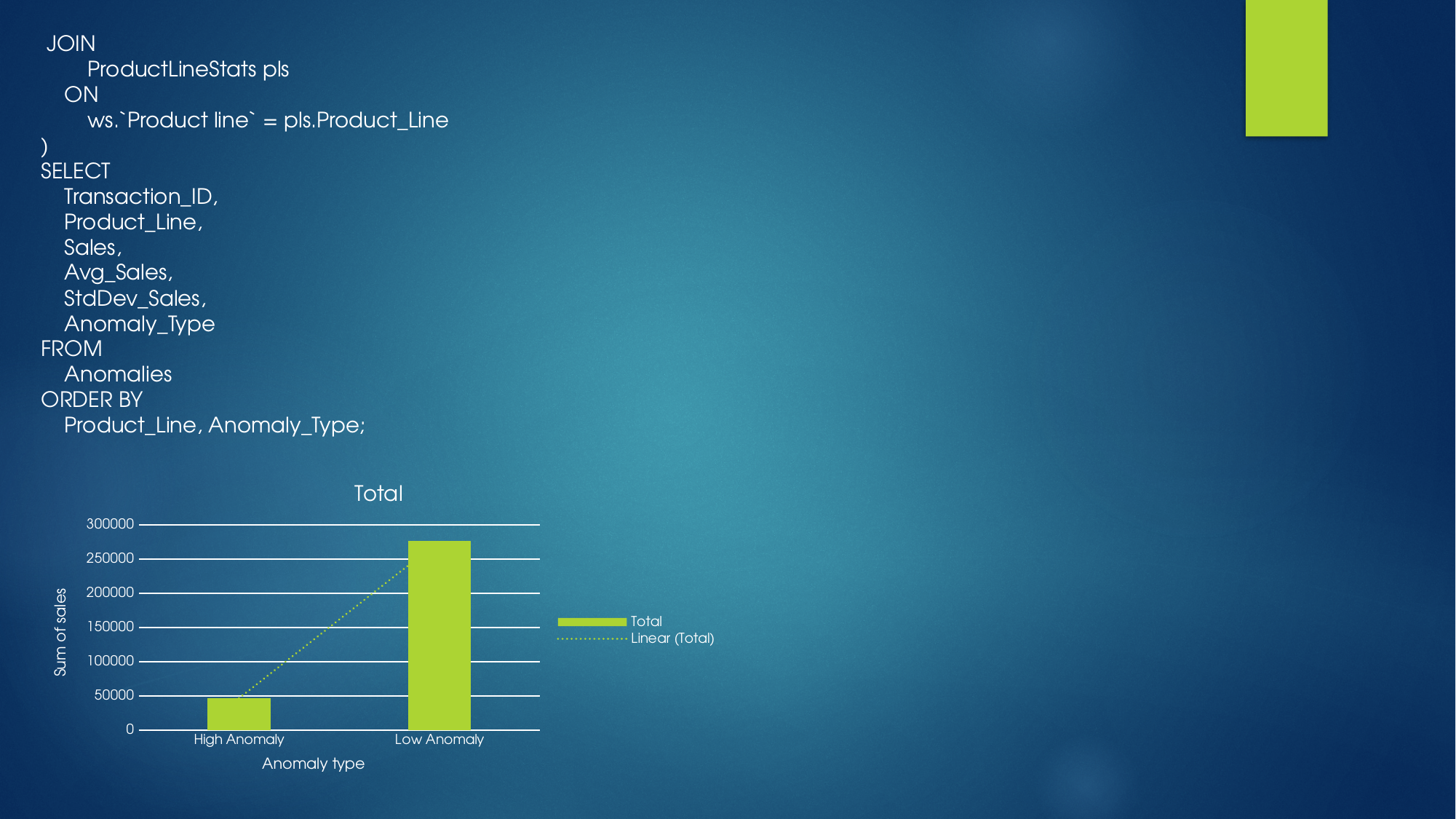

JOIN
        ProductLineStats pls
    ON
        ws.`Product line` = pls.Product_Line
)
SELECT
    Transaction_ID,
    Product_Line,
    Sales,
    Avg_Sales,
    StdDev_Sales,
    Anomaly_Type
FROM
    Anomalies
ORDER BY
    Product_Line, Anomaly_Type;

### Chart:

| Category | Total |
|---|---|
| High Anomaly | 46318.356 |
| Low Anomaly | 276648.393 |